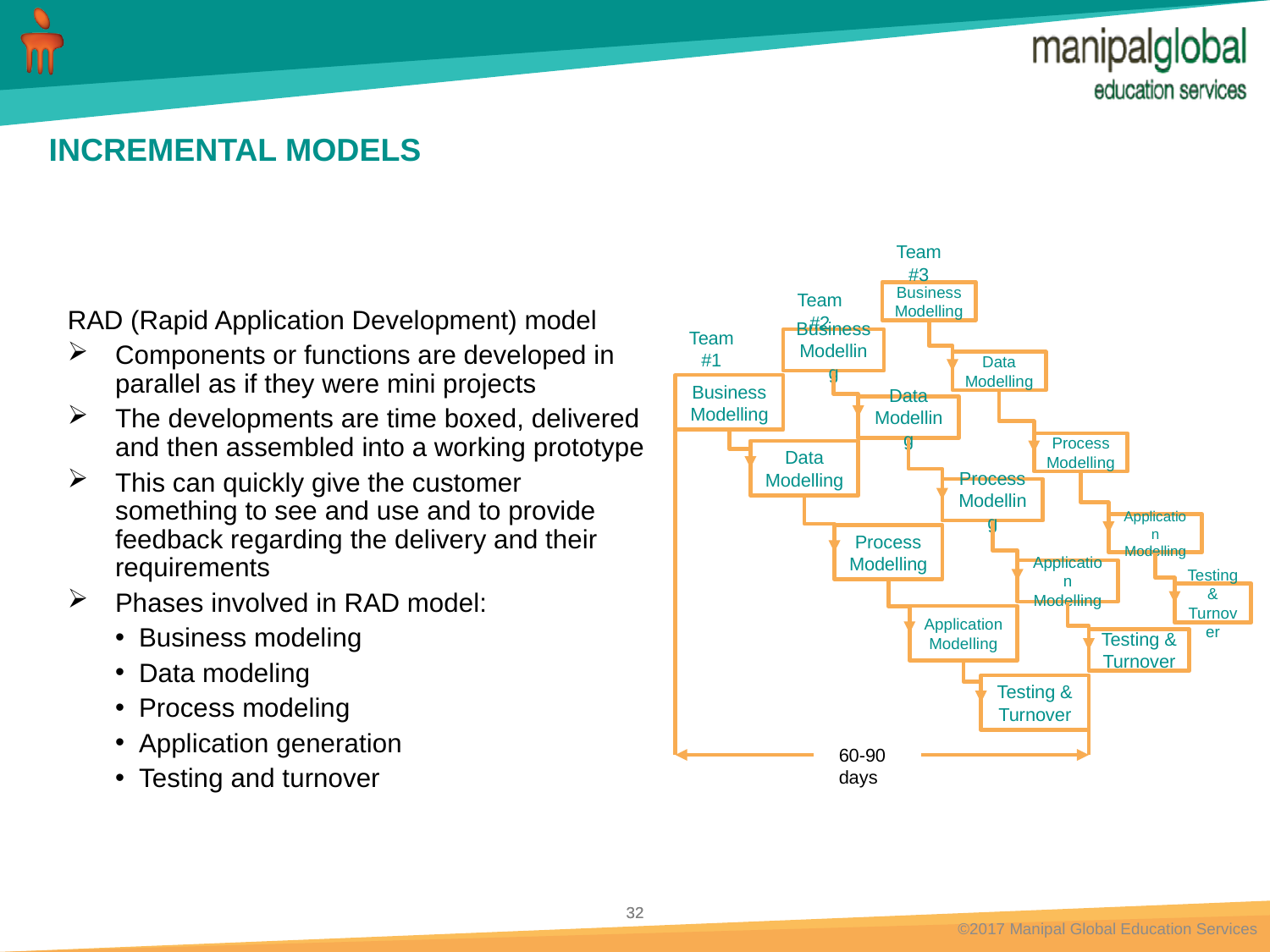

# INCREMENTAL MODELS
Team #3
Business Modelling
Data Modelling
Process Modelling
Application Modelling
Testing & Turnover
Business Modelling
Data Modelling
Process Modelling
Application Modelling
Testing & Turnover
Business Modelling
Data Modelling
Process Modelling
Application Modelling
Testing & Turnover
Team #2
Team #1
RAD (Rapid Application Development) model
Components or functions are developed in parallel as if they were mini projects
The developments are time boxed, delivered and then assembled into a working prototype
This can quickly give the customer something to see and use and to provide feedback regarding the delivery and their requirements
Phases involved in RAD model:
Business modeling
Data modeling
Process modeling
Application generation
Testing and turnover
60-90 days